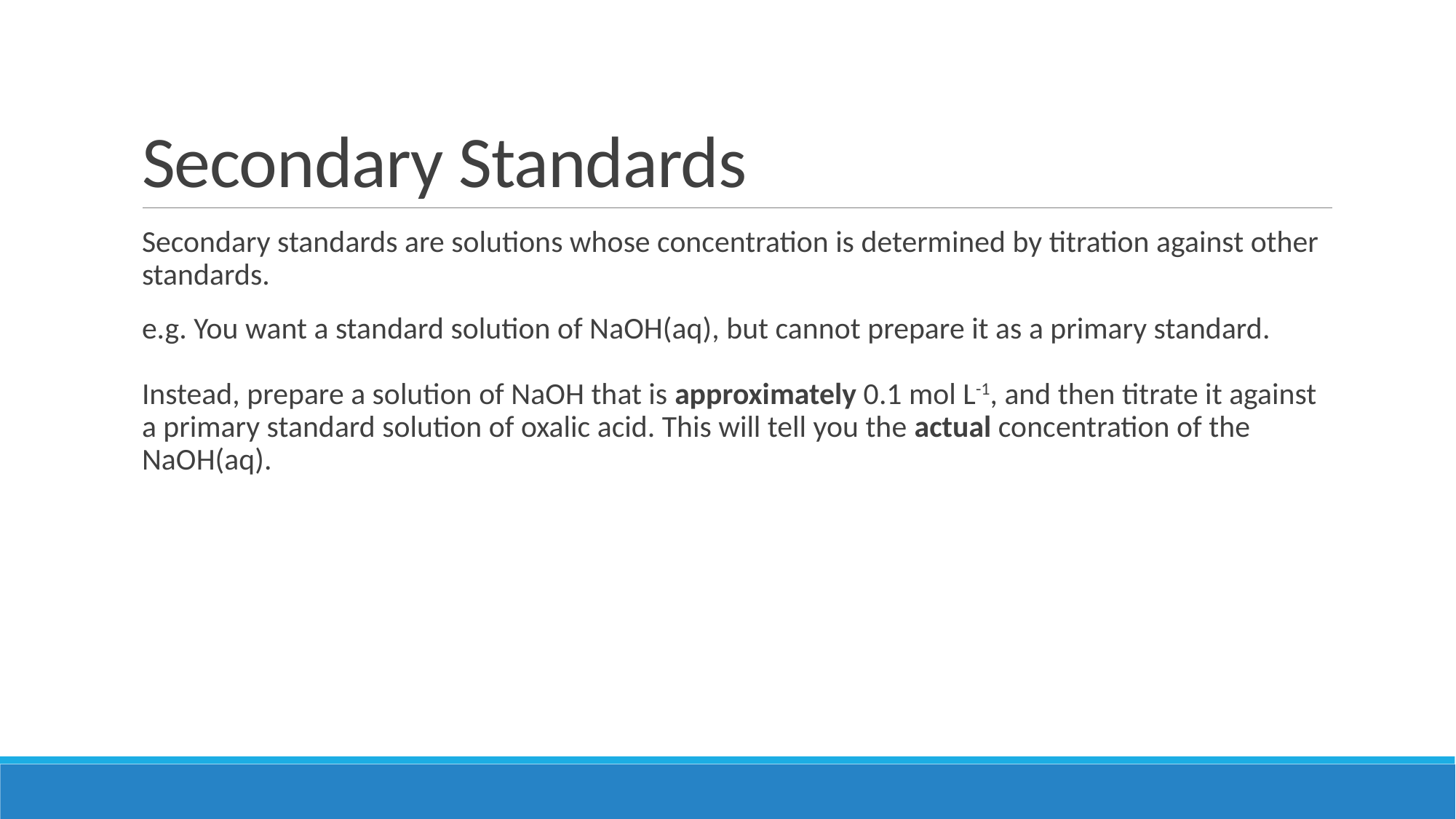

# Secondary Standards
Secondary standards are solutions whose concentration is determined by titration against other standards.
e.g. You want a standard solution of NaOH(aq), but cannot prepare it as a primary standard.
Instead, prepare a solution of NaOH that is approximately 0.1 mol L-1, and then titrate it against a primary standard solution of oxalic acid. This will tell you the actual concentration of the NaOH(aq).